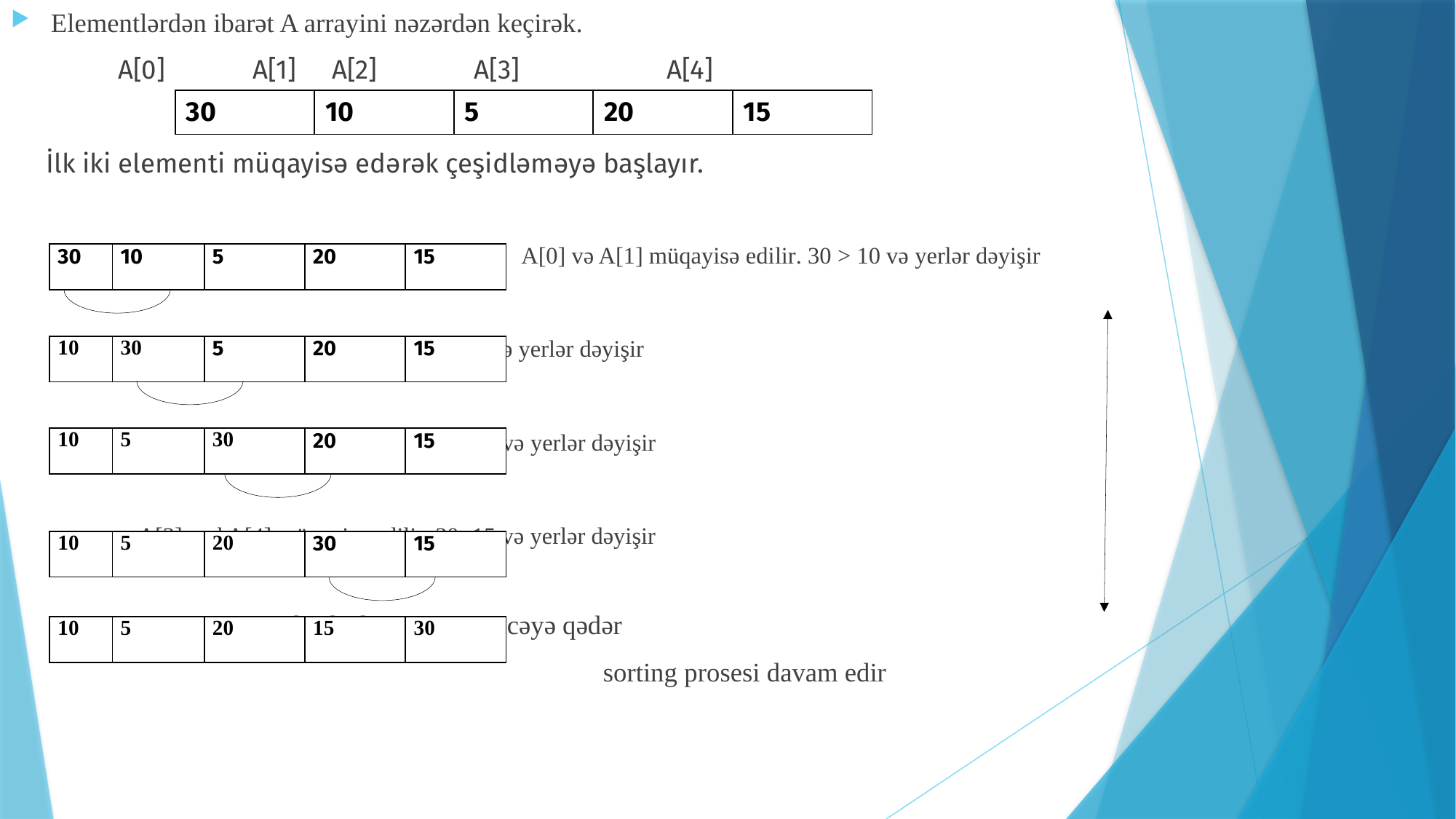

Elementlərdən ibarət A arrayini nəzərdən keçirək.
			A[0]		    A[1]		A[2]		     A[3]  		  A[4]

     İlk iki elementi müqayisə edərək çeşidləməyə başlayır.

                                                                                     A[0] və A[1] müqayisə edilir. 30 > 10 və yerlər dəyişir

									   A[1] və A[2] müqayisə edilir. 30 > 5 və yerlər dəyişir

									   A[2] və A[3] müqayisə edilir. 30 > 20 və yerlər dəyişir

									   A[3] and A[4] müqayisə edilir. 30>15 və yerlər dəyişir

									   30 en sona yerləşdirilir və son nəticəyə qədər
                                                                                        sorting prosesi davam edir

| 30 | 10 | 5 | 20 | 15 |
| --- | --- | --- | --- | --- |
| 30 | 10 | 5 | 20 | 15 |
| --- | --- | --- | --- | --- |

| 10 | 30 | 5 | 20 | 15 |
| --- | --- | --- | --- | --- |

| 10 | 5 | 30 | 20 | 15 |
| --- | --- | --- | --- | --- |

| 10 | 5 | 20 | 30 | 15 |
| --- | --- | --- | --- | --- |

| 10 | 5 | 20 | 15 | 30 |
| --- | --- | --- | --- | --- |